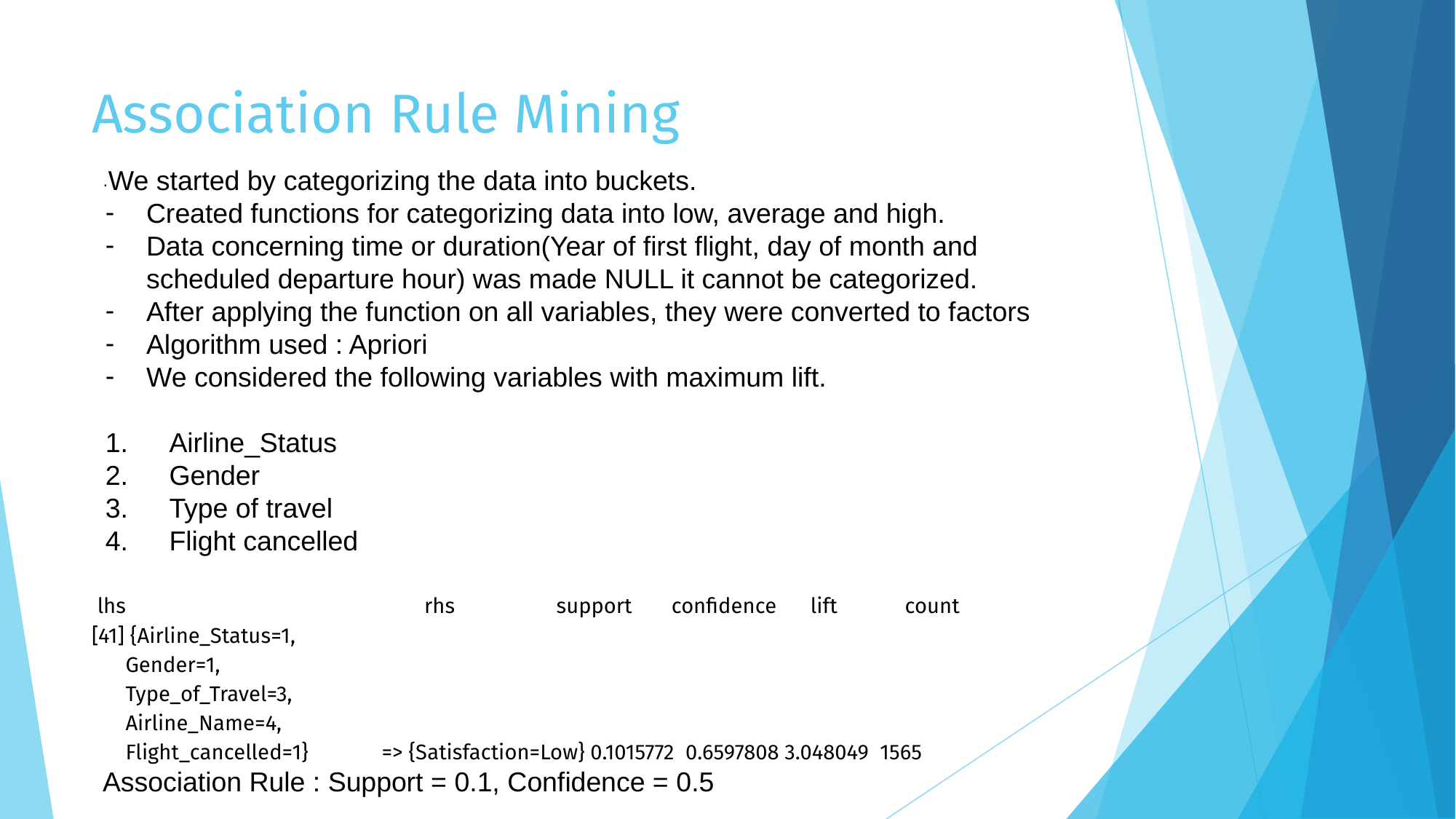

# Association Rule Mining
·We started by categorizing the data into buckets.
Created functions for categorizing data into low, average and high.
Data concerning time or duration(Year of first flight, day of month and scheduled departure hour) was made NULL it cannot be categorized.
After applying the function on all variables, they were converted to factors
Algorithm used : Apriori
We considered the following variables with maximum lift.

   Airline_Status
   Gender
   Type of travel
   Flight cancelled

 lhs                                                     rhs                  support       confidence      lift            count
[41] {Airline_Status=1,
      Gender=1,
      Type_of_Travel=3,
      Airline_Name=4,
      Flight_cancelled=1}             => {Satisfaction=Low} 0.1015772  0.6597808 3.048049  1565
Association Rule : Support = 0.1, Confidence = 0.5